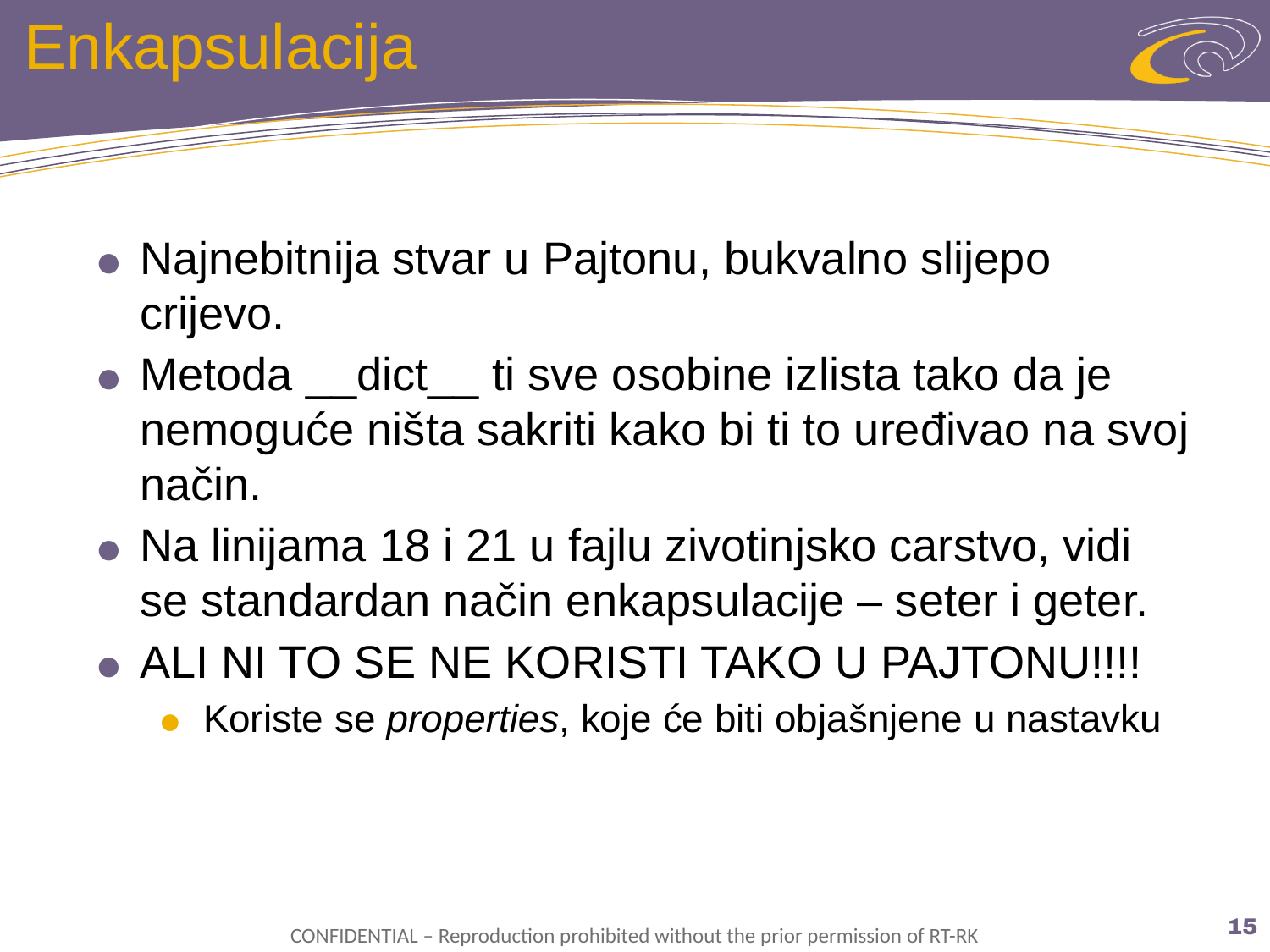

# Enkapsulacija
Najnebitnija stvar u Pajtonu, bukvalno slijepo crijevo.
Metoda __dict__ ti sve osobine izlista tako da je nemoguće ništa sakriti kako bi ti to uređivao na svoj način.
Na linijama 18 i 21 u fajlu zivotinjsko carstvo, vidi se standardan način enkapsulacije – seter i geter.
ALI NI TO SE NE KORISTI TAKO U PAJTONU!!!!
Koriste se properties, koje će biti objašnjene u nastavku